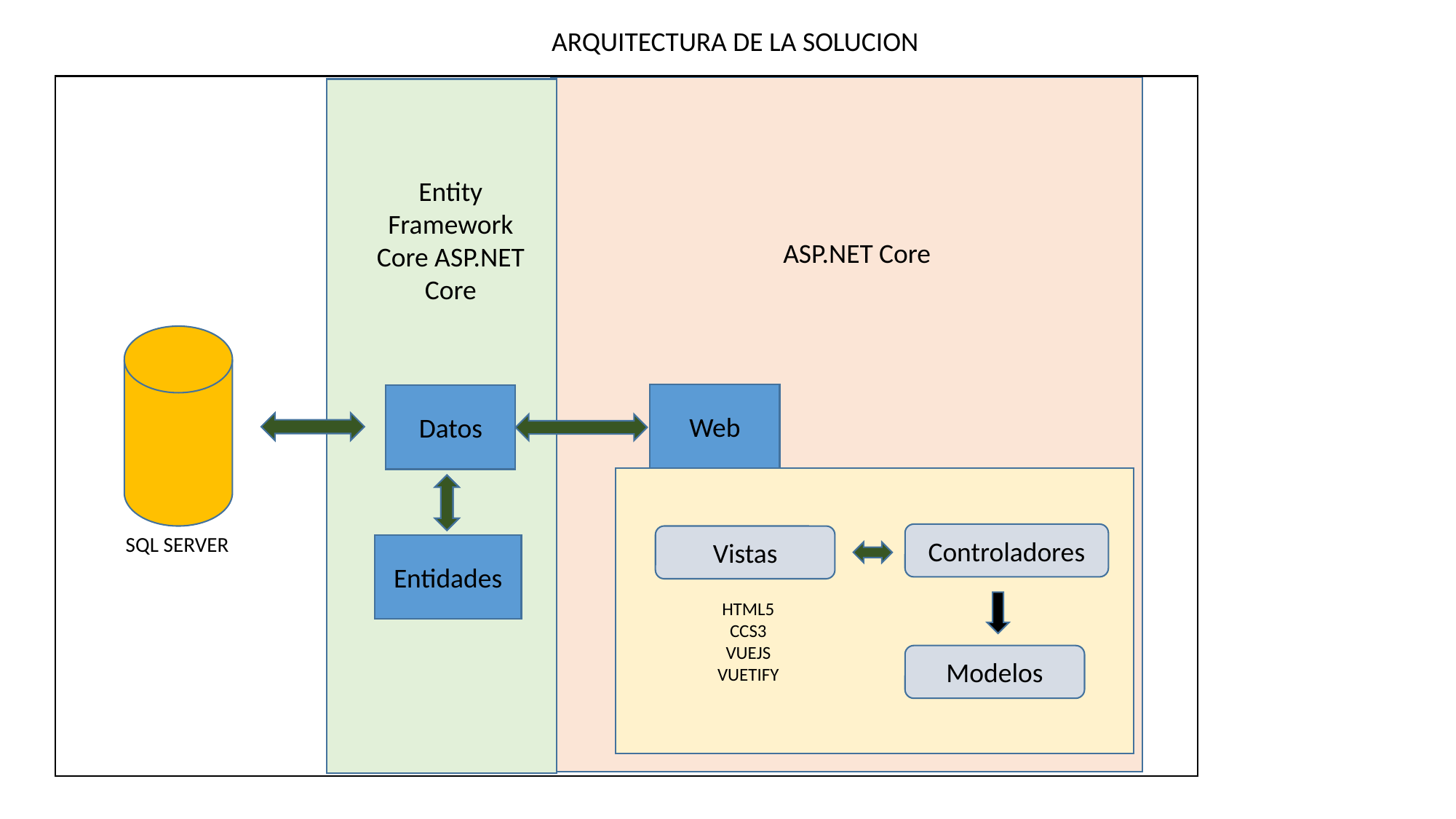

ARQUITECTURA DE LA SOLUCION

Entity Framework Core ASP.NET Core
ASP.NET Core

Web
Datos

Controladores
SQL SERVER
Vistas
Entidades

HTML5
CCS3
VUEJS
VUETIFY

Modelos